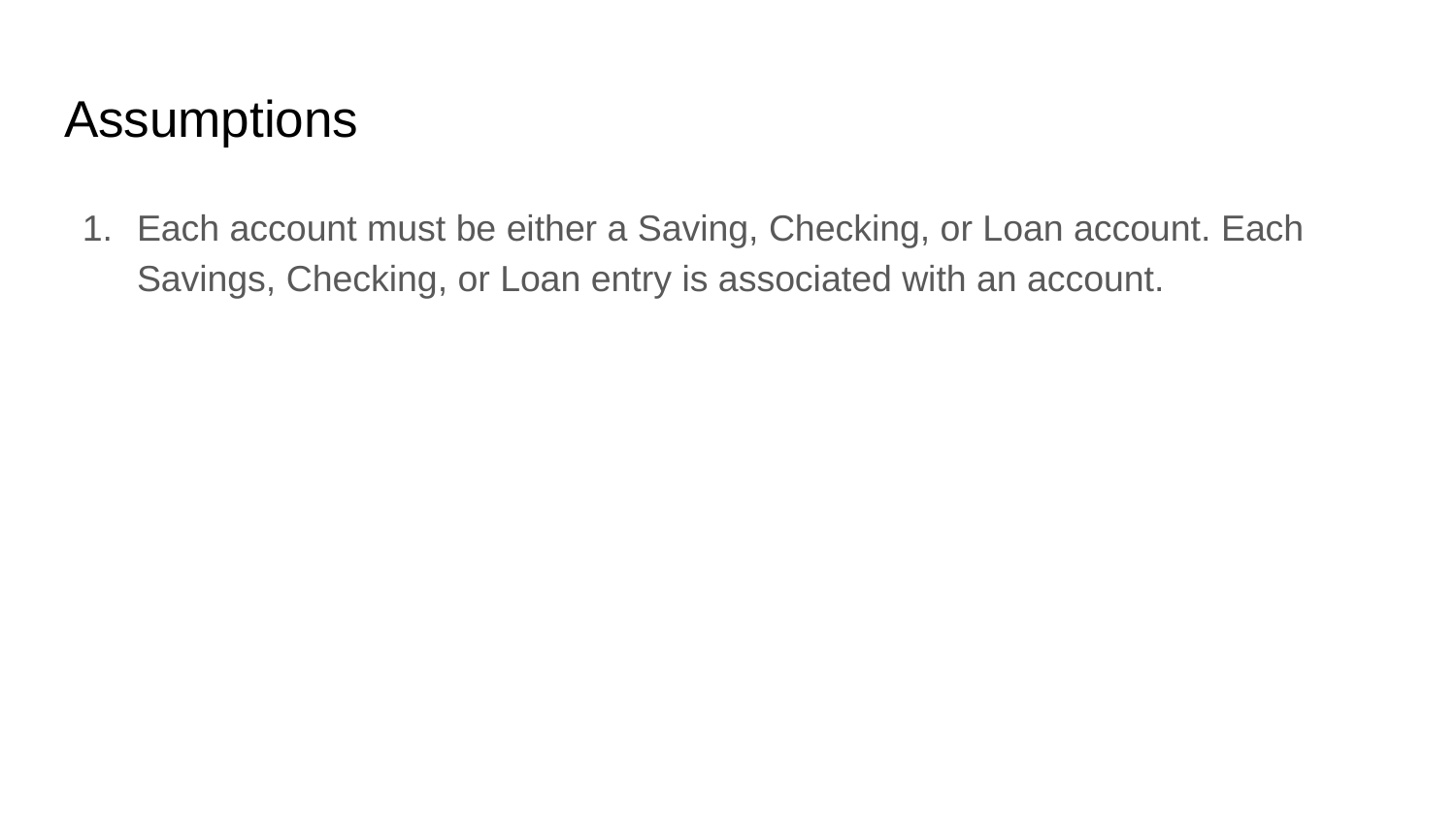

# Assumptions
Each account must be either a Saving, Checking, or Loan account. Each Savings, Checking, or Loan entry is associated with an account.